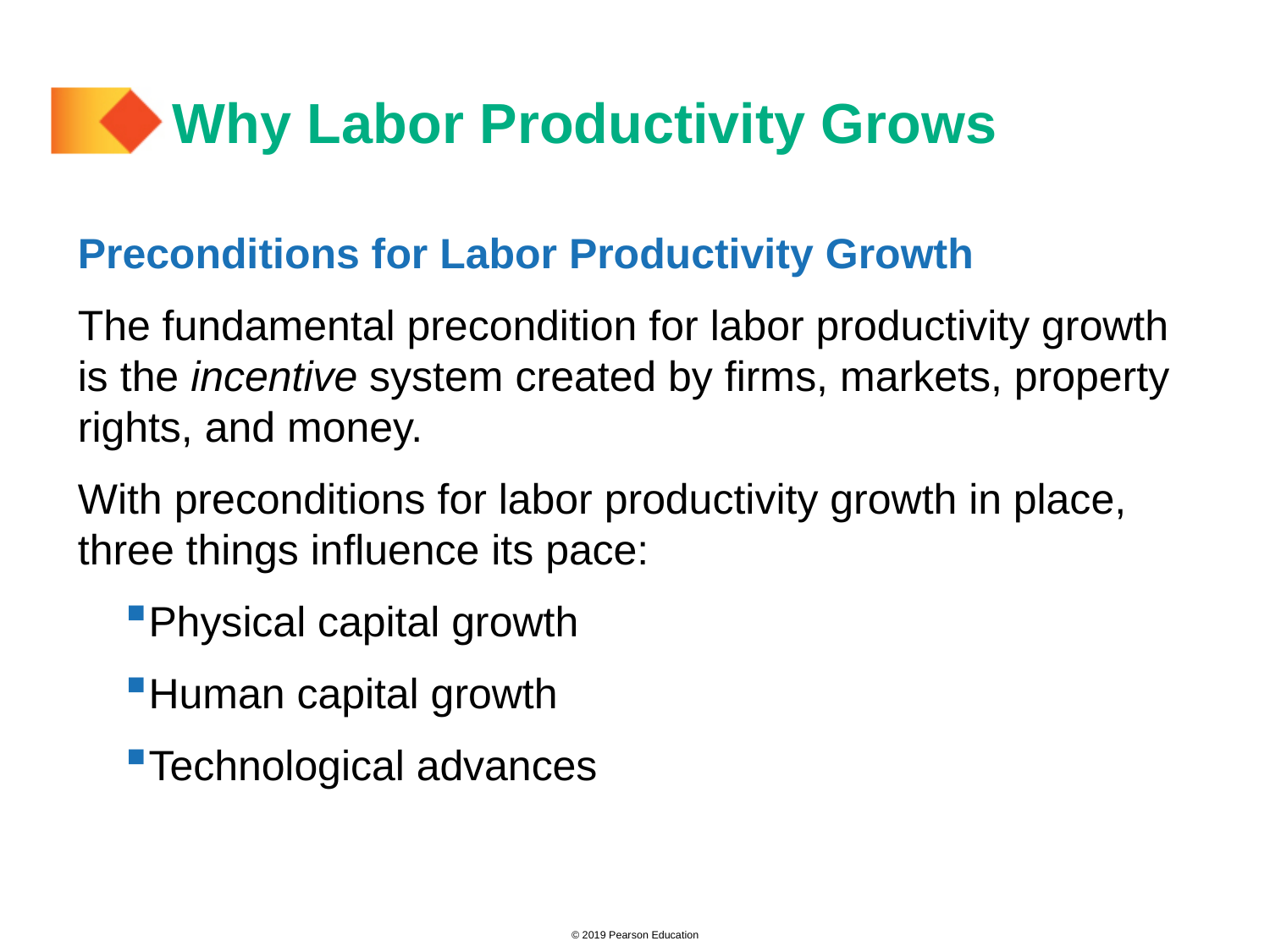

# Why Labor Productivity Grows
Preconditions for Labor Productivity Growth
The fundamental precondition for labor productivity growth is the incentive system created by firms, markets, property rights, and money.
With preconditions for labor productivity growth in place, three things influence its pace:
Physical capital growth
Human capital growth
Technological advances